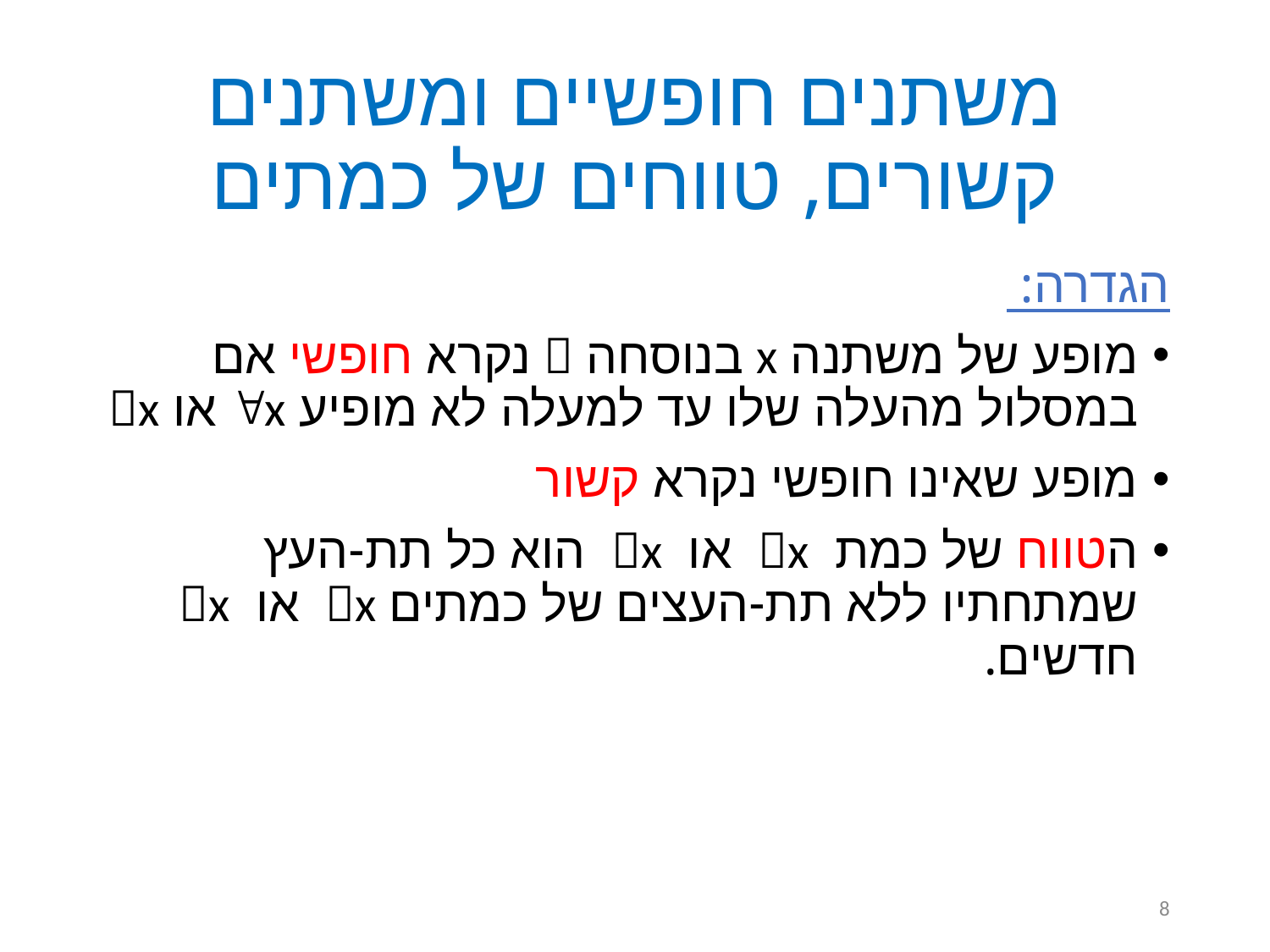

# משתנים חופשיים ומשתנים קשורים, טווחים של כמתים
הגדרה:
מופע של משתנה x בנוסחה φ נקרא חופשי אם במסלול מהעלה שלו עד למעלה לא מופיע ∀x או ∃x
מופע שאינו חופשי נקרא קשור
הטווח של כמת  ∀x  או  ∃x  הוא כל תת-העץ שמתחתיו ללא תת-העצים של כמתים ∀x  או  ∃x חדשים.

8